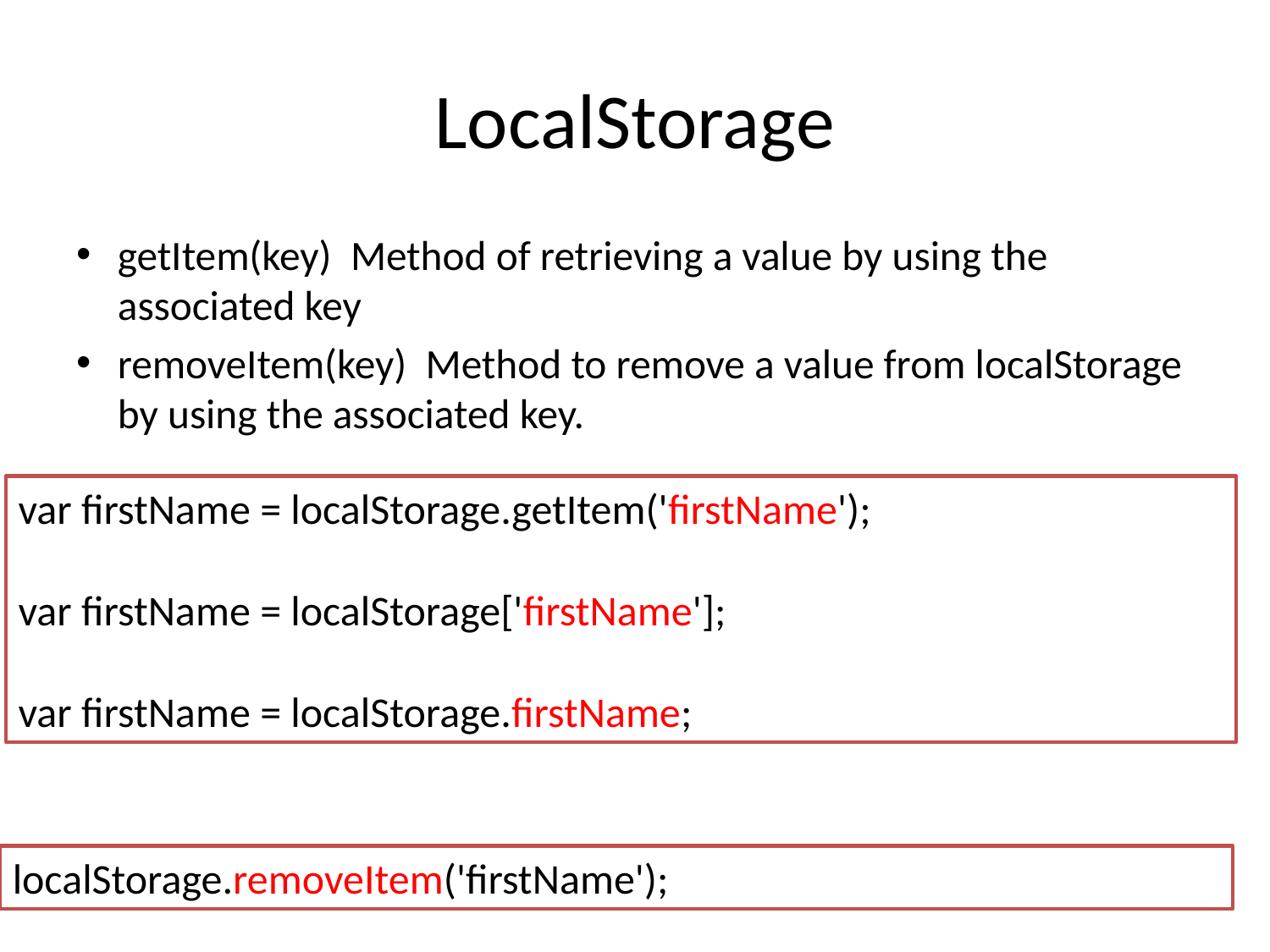

# LocalStorage
getItem(key)  Method of retrieving a value by using the associated key
removeItem(key)  Method to remove a value from localStorage by using the associated key.
var firstName = localStorage.getItem('firstName');

var firstName = localStorage['firstName'];

var firstName = localStorage.firstName;
localStorage.removeItem('firstName');